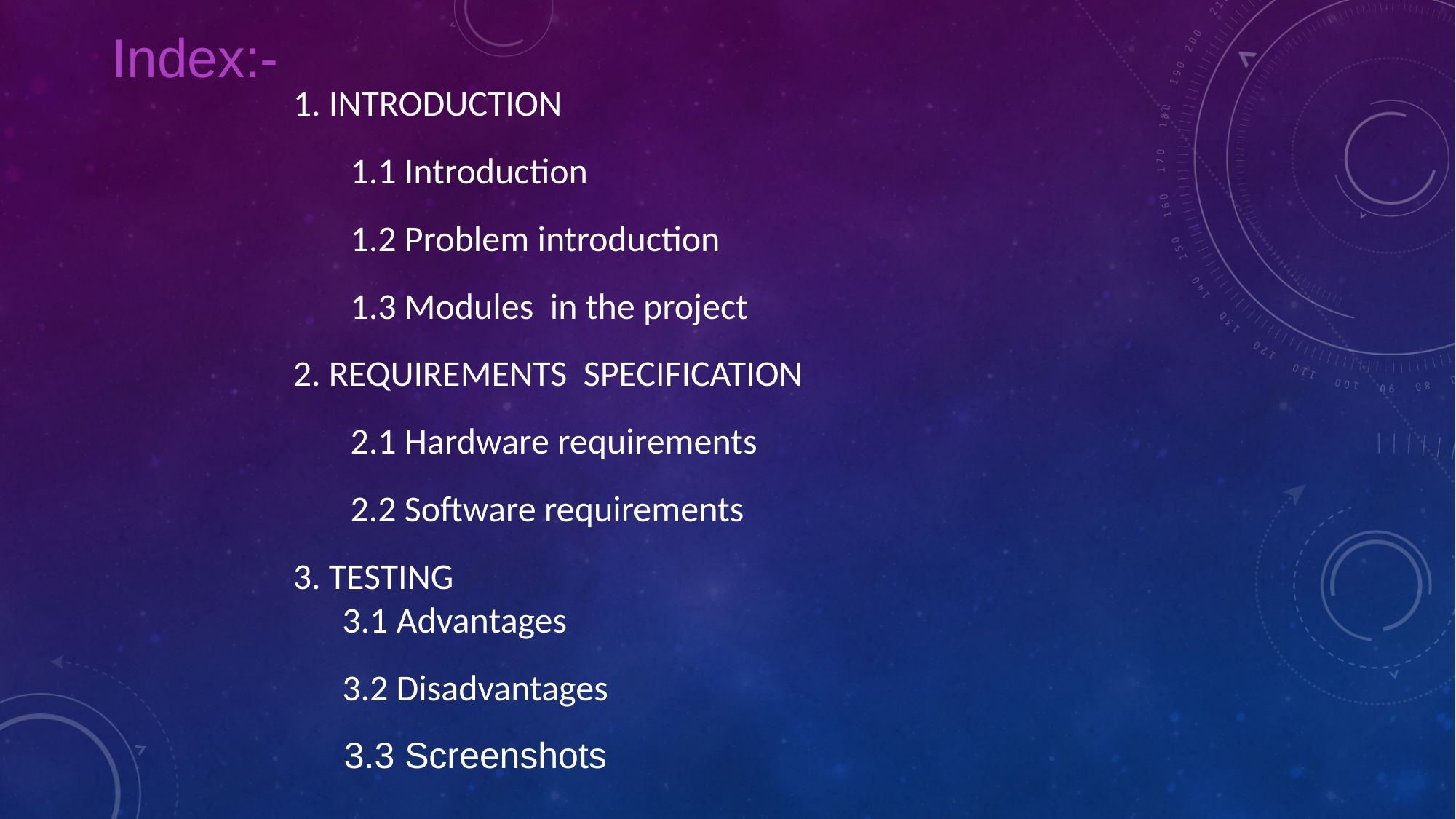

Index:-
1. INTRODUCTION
       1.1 Introduction
       1.2 Problem introduction
       1.3 Modules  in the project
2. REQUIREMENTS  SPECIFICATION
       2.1 Hardware requirements
       2.2 Software requirements
3. TESTING
      3.1 Advantages
      3.2 Disadvantages
     3.3 Screenshots